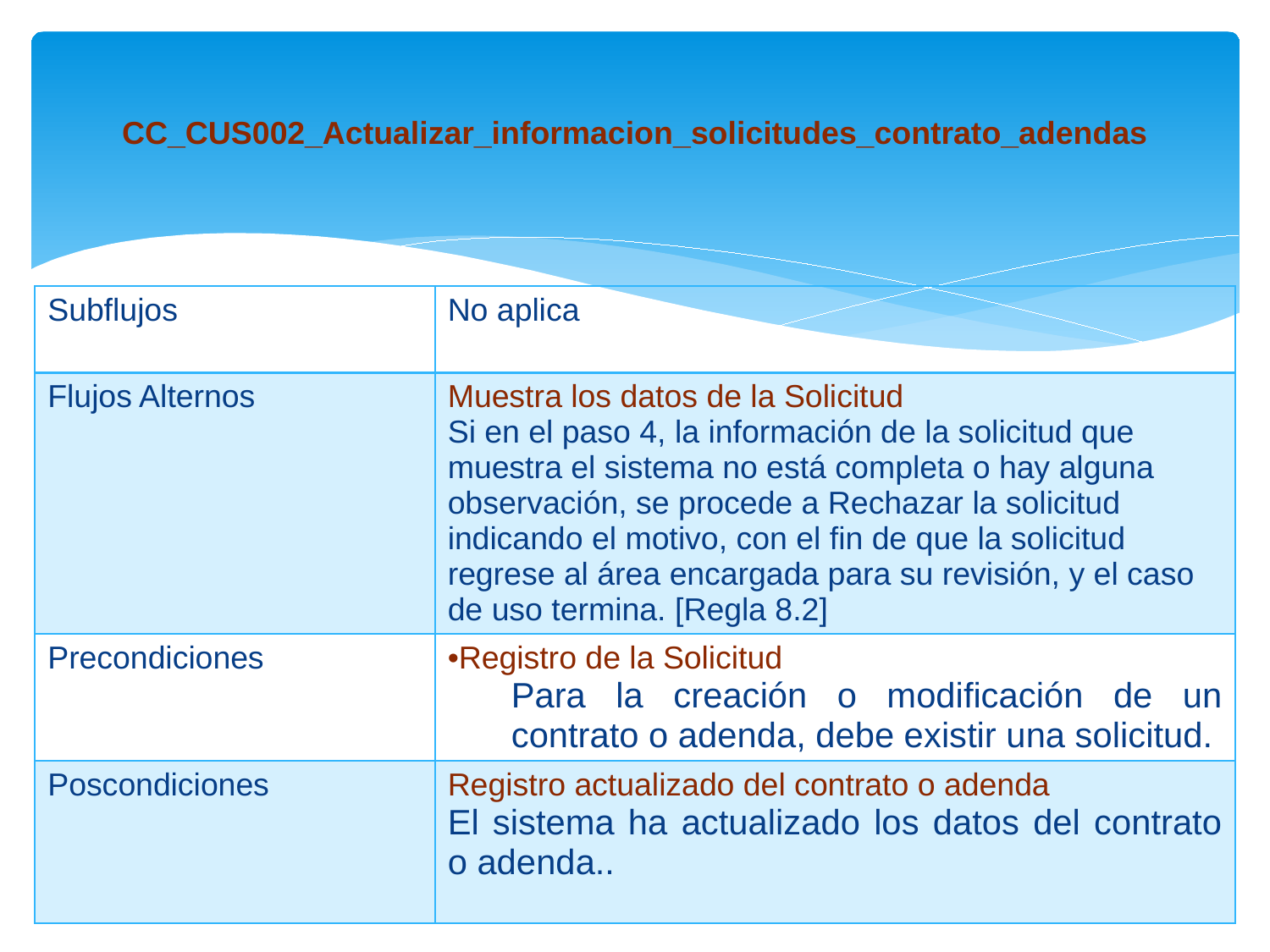

CC_CUS002_Actualizar_informacion_solicitudes_contrato_adendas
| Subflujos | No aplica |
| --- | --- |
| Flujos Alternos | Muestra los datos de la Solicitud Si en el paso 4, la información de la solicitud que muestra el sistema no está completa o hay alguna observación, se procede a Rechazar la solicitud indicando el motivo, con el fin de que la solicitud regrese al área encargada para su revisión, y el caso de uso termina. [Regla 8.2] |
| Precondiciones | Registro de la Solicitud Para la creación o modificación de un contrato o adenda, debe existir una solicitud. |
| Poscondiciones | Registro actualizado del contrato o adenda El sistema ha actualizado los datos del contrato o adenda.. |